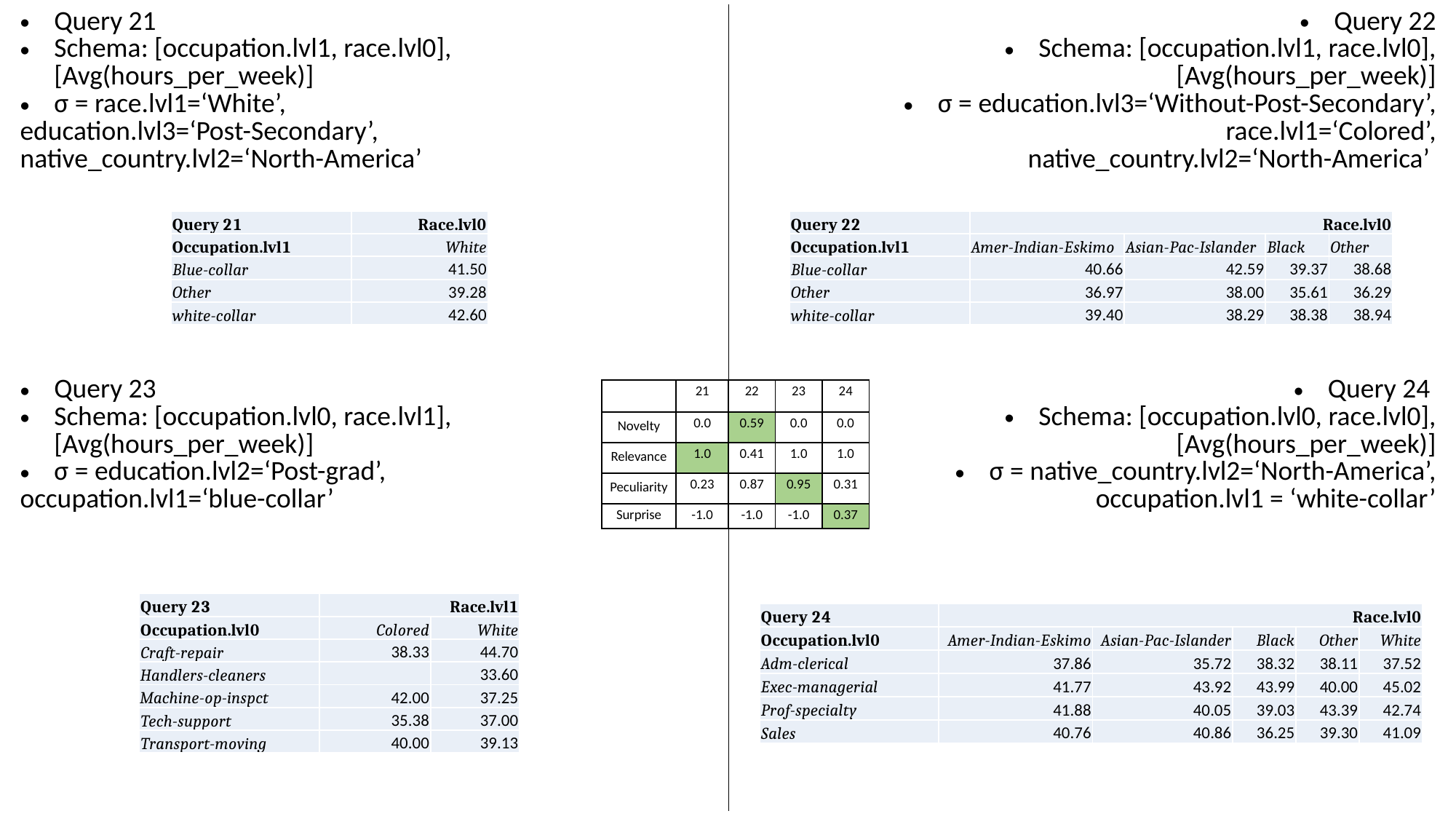

| Query 21 Schema: [occupation.lvl1, race.lvl0], [Avg(hours\_per\_week)] σ = race.lvl1=‘White’, education.lvl3=‘Post-Secondary’, native\_country.lvl2=‘North-America’ | Query 22 Schema: [occupation.lvl1, race.lvl0], [Avg(hours\_per\_week)] σ = education.lvl3=‘Without-Post-Secondary’, race.lvl1=‘Colored’, native\_country.lvl2=‘North-America’ |
| --- | --- |
| Query 23 Schema: [occupation.lvl0, race.lvl1], [Avg(hours\_per\_week)] σ = education.lvl2=‘Post-grad’, occupation.lvl1=‘blue-collar’ | Query 24 Schema: [occupation.lvl0, race.lvl0], [Avg(hours\_per\_week)] σ = native\_country.lvl2=‘North-America’, occupation.lvl1 = ‘white-collar’ |
|  |  |
| Query 21 | Race.lvl0 |
| --- | --- |
| Occupation.lvl1 | White |
| Blue-collar | 41.50 |
| Other | 39.28 |
| white-collar | 42.60 |
| Query 22 | Race.lvl0 |  |  |  |
| --- | --- | --- | --- | --- |
| Occupation.lvl1 | Amer-Indian-Eskimo | Asian-Pac-Islander | Black | Other |
| Blue-collar | 40.66 | 42.59 | 39.37 | 38.68 |
| Other | 36.97 | 38.00 | 35.61 | 36.29 |
| white-collar | 39.40 | 38.29 | 38.38 | 38.94 |
|  | 21 | 22 | 23 | 24 |
| --- | --- | --- | --- | --- |
| Novelty | 0.0 | 0.59 | 0.0 | 0.0 |
| Relevance | 1.0 | 0.41 | 1.0 | 1.0 |
| Peculiarity | 0.23 | 0.87 | 0.95 | 0.31 |
| Surprise | -1.0 | -1.0 | -1.0 | 0.37 |
| Query 23 | Race.lvl1 |  |
| --- | --- | --- |
| Occupation.lvl0 | Colored | White |
| Craft-repair | 38.33 | 44.70 |
| Handlers-cleaners |  | 33.60 |
| Machine-op-inspct | 42.00 | 37.25 |
| Tech-support | 35.38 | 37.00 |
| Transport-moving | 40.00 | 39.13 |
| Query 24 | Race.lvl0 |  |  |  |  |
| --- | --- | --- | --- | --- | --- |
| Occupation.lvl0 | Amer-Indian-Eskimo | Asian-Pac-Islander | Black | Other | White |
| Adm-clerical | 37.86 | 35.72 | 38.32 | 38.11 | 37.52 |
| Exec-managerial | 41.77 | 43.92 | 43.99 | 40.00 | 45.02 |
| Prof-specialty | 41.88 | 40.05 | 39.03 | 43.39 | 42.74 |
| Sales | 40.76 | 40.86 | 36.25 | 39.30 | 41.09 |